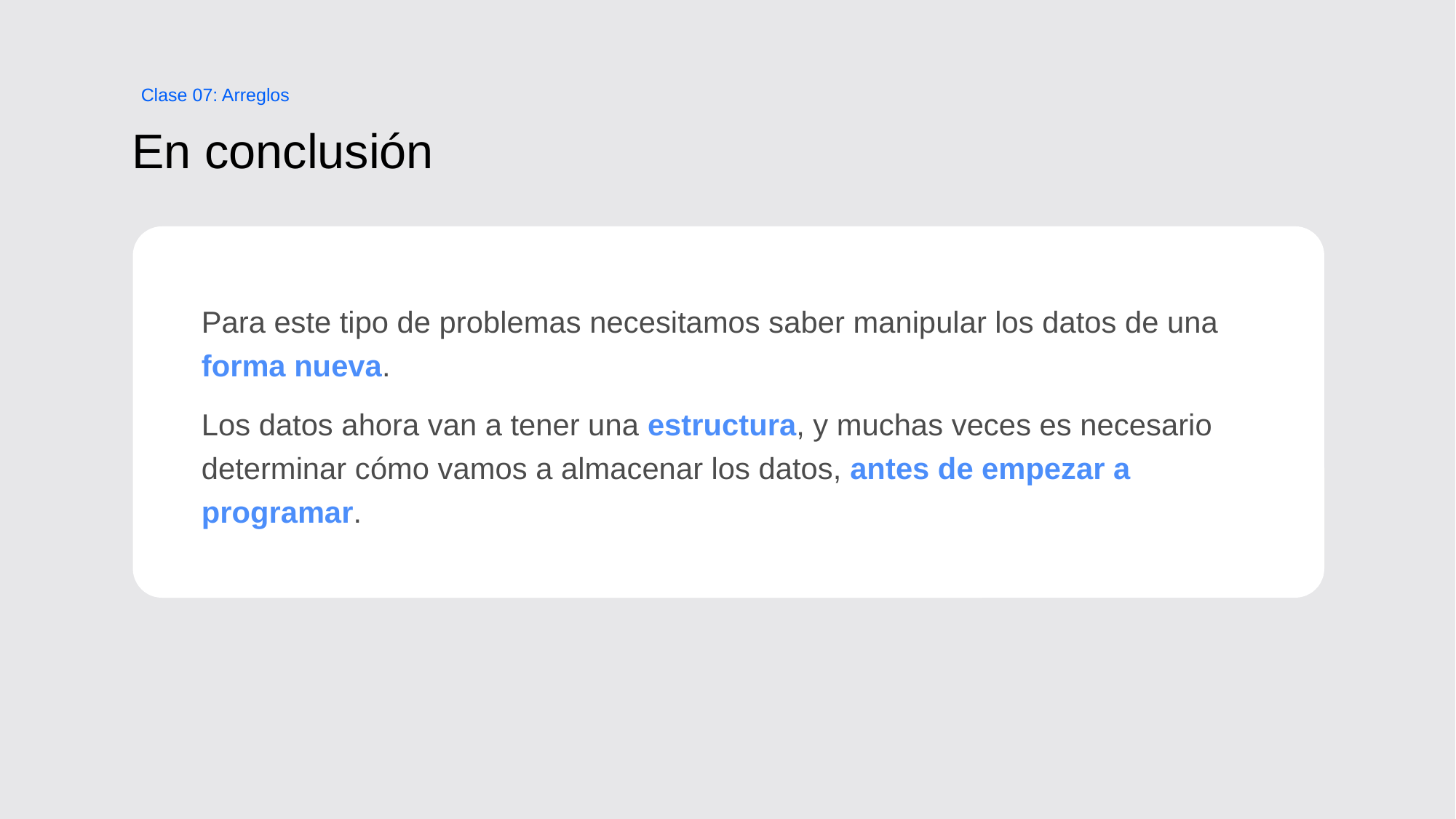

Clase 07: Arreglos
# En conclusión
Para este tipo de problemas necesitamos saber manipular los datos de una forma nueva.
Los datos ahora van a tener una estructura, y muchas veces es necesario determinar cómo vamos a almacenar los datos, antes de empezar a programar.